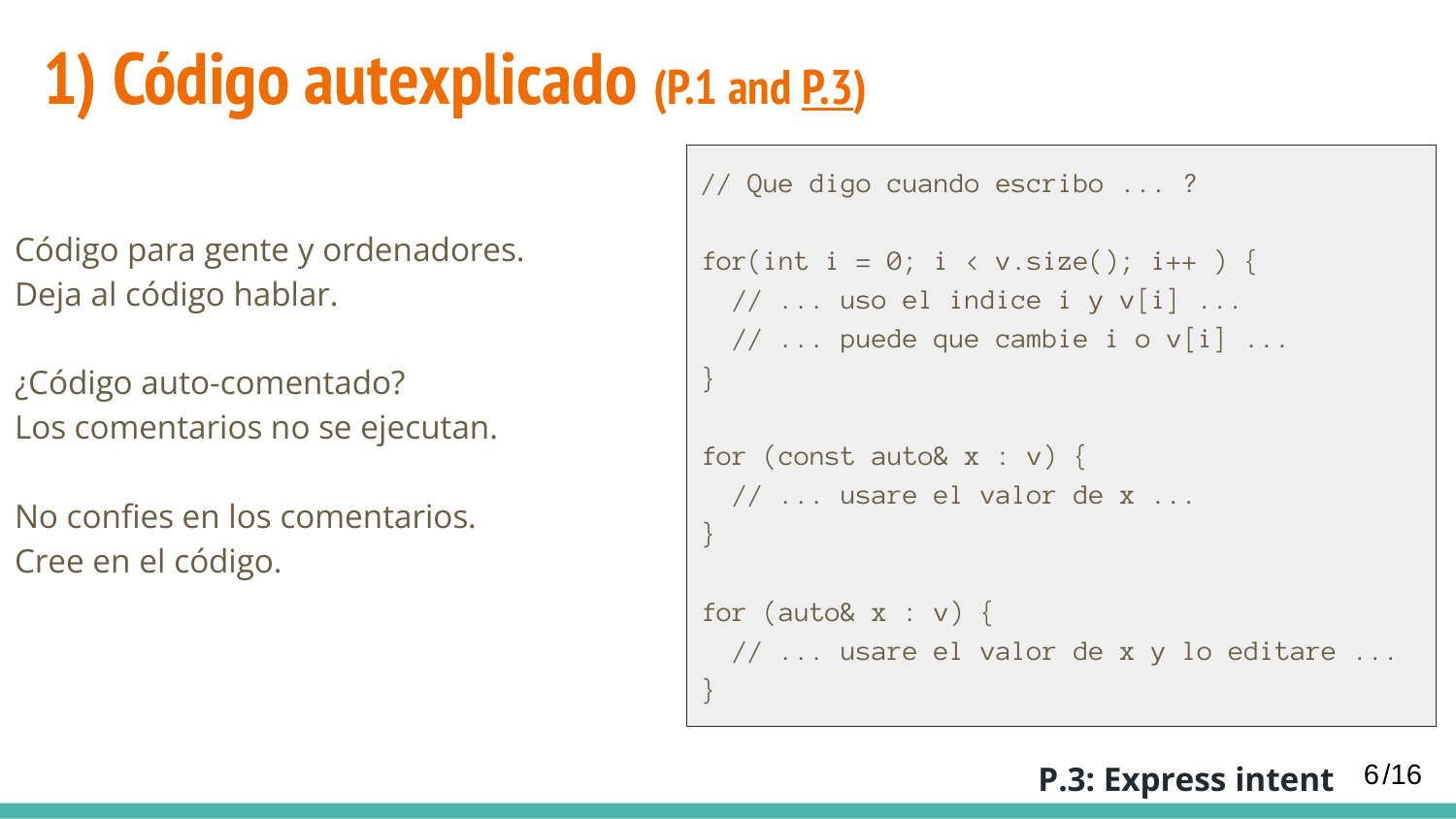

# 1) Código autexplicado (P.1 and P.3)
// Que digo cuando escribo ... ?

for(int i = 0; i < v.size(); i++ ) {
  // ... uso el indice i y v[i] ...
  // ... puede que cambie i o v[i] ...
}

for (const auto& x : v) {
  // ... usare el valor de x ...
}

for (auto& x : v) {
  // ... usare el valor de x y lo editare ...
}

Código para gente y ordenadores.
Deja al código hablar.

¿Código auto-comentado?
Los comentarios no se ejecutan.

No confies en los comentarios.
Cree en el código.

P.3: Express intent

6
/16